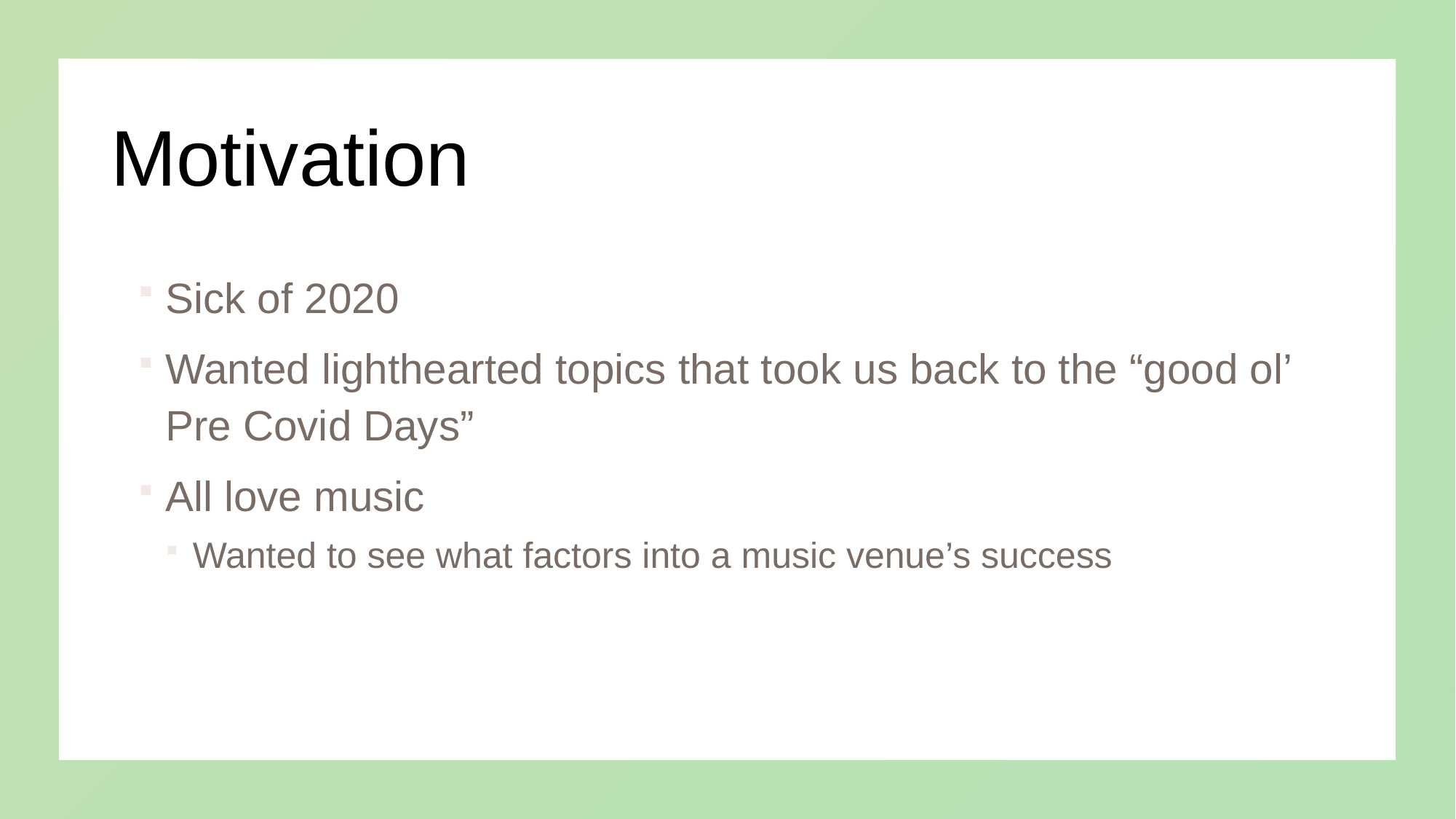

# Motivation
Sick of 2020
Wanted lighthearted topics that took us back to the “good ol’ Pre Covid Days”
All love music
Wanted to see what factors into a music venue’s success